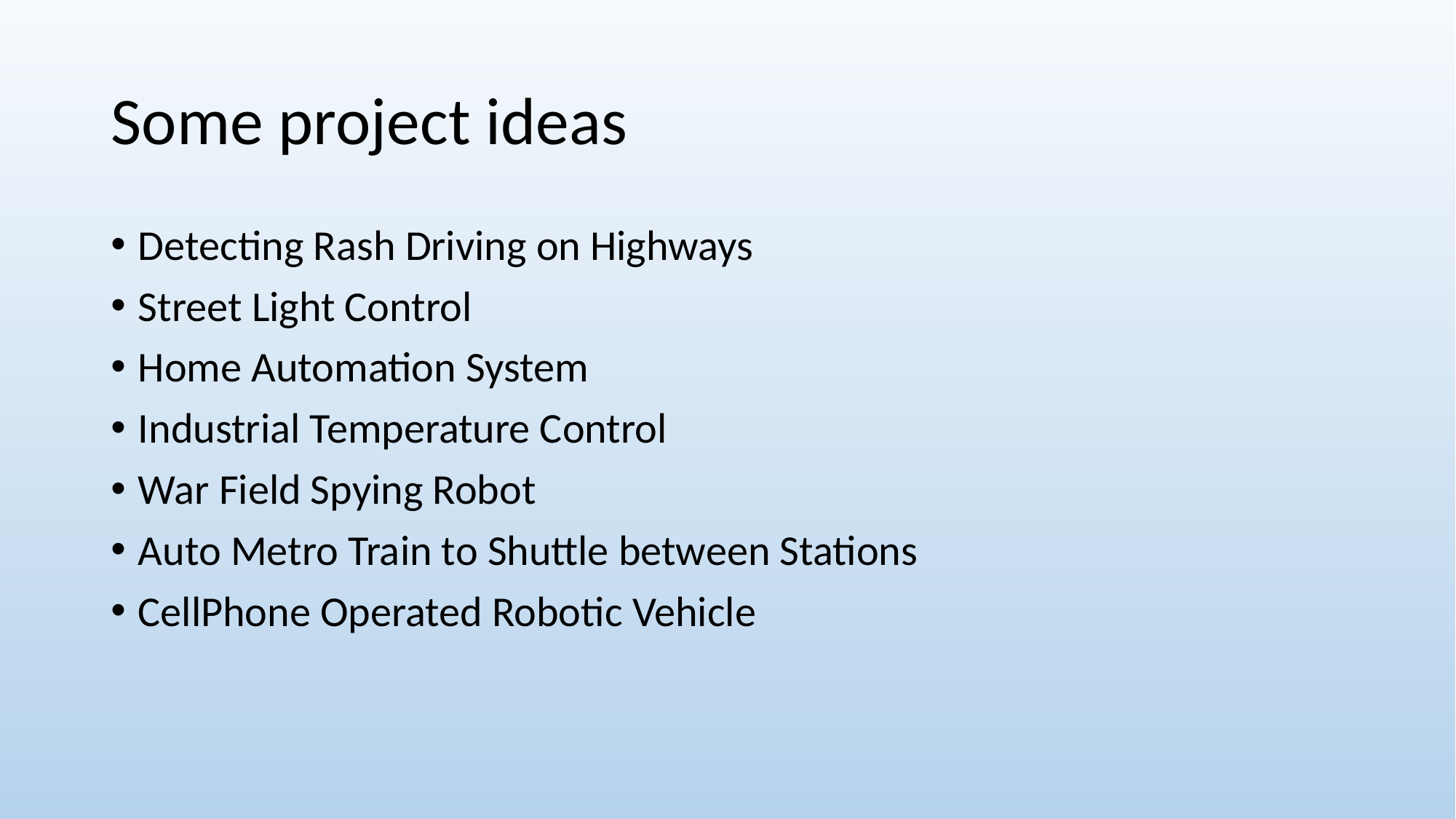

# Some project ideas
Detecting Rash Driving on Highways
Street Light Control
Home Automation System
Industrial Temperature Control
War Field Spying Robot
Auto Metro Train to Shuttle between Stations
CellPhone Operated Robotic Vehicle